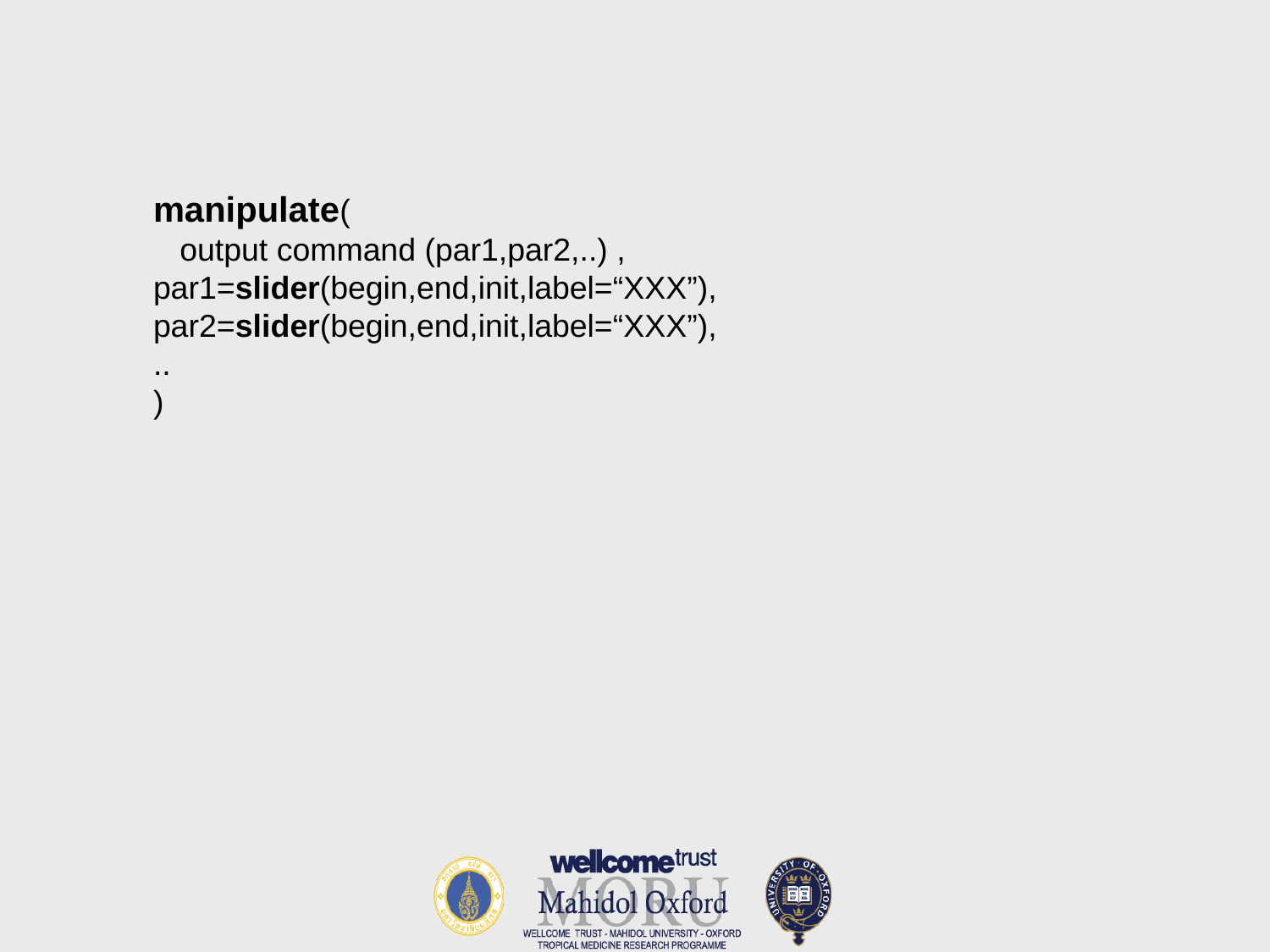

manipulate(
   output command (par1,par2,..) ,
par1=slider(begin,end,init,label=“XXX”),
par2=slider(begin,end,init,label=“XXX”),
..
)